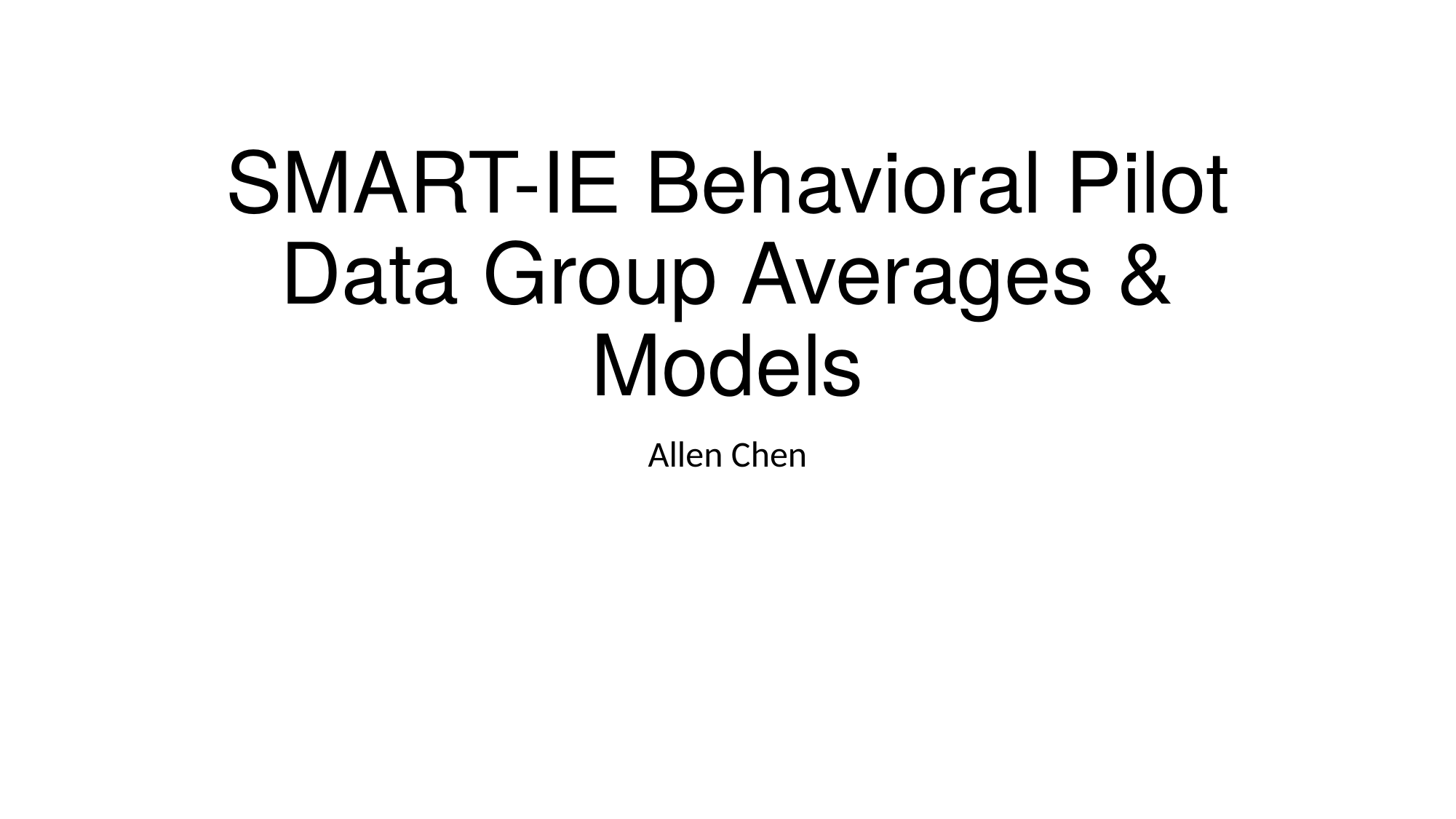

# SMART-IE Behavioral Pilot Data Group Averages & Models
Allen Chen